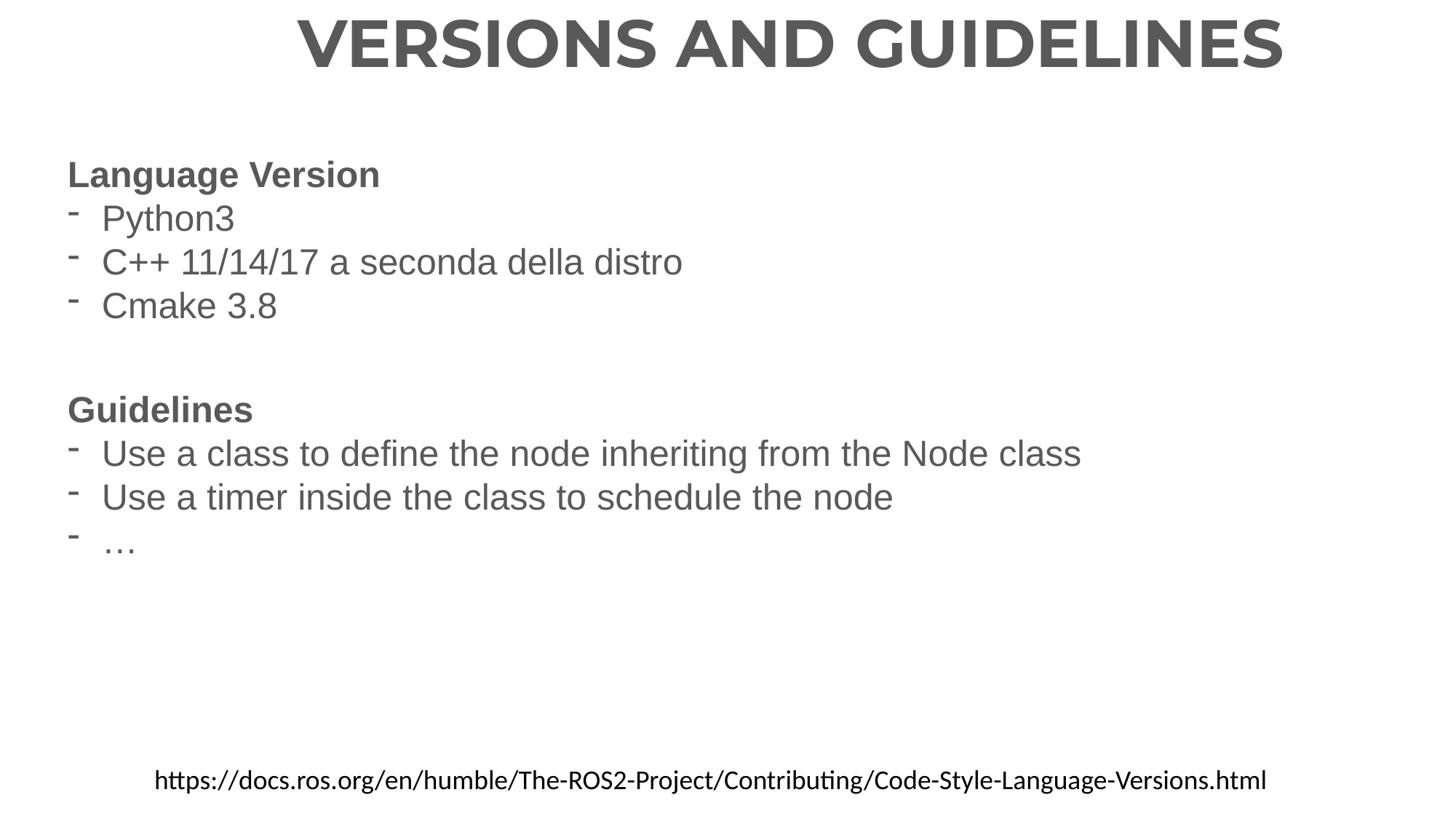

VERSIONS AND GUIDELINES
Language Version
Python3
C++ 11/14/17 a seconda della distro
Cmake 3.8
Guidelines
Use a class to define the node inheriting from the Node class
Use a timer inside the class to schedule the node
…
https://docs.ros.org/en/humble/The-ROS2-Project/Contributing/Code-Style-Language-Versions.html